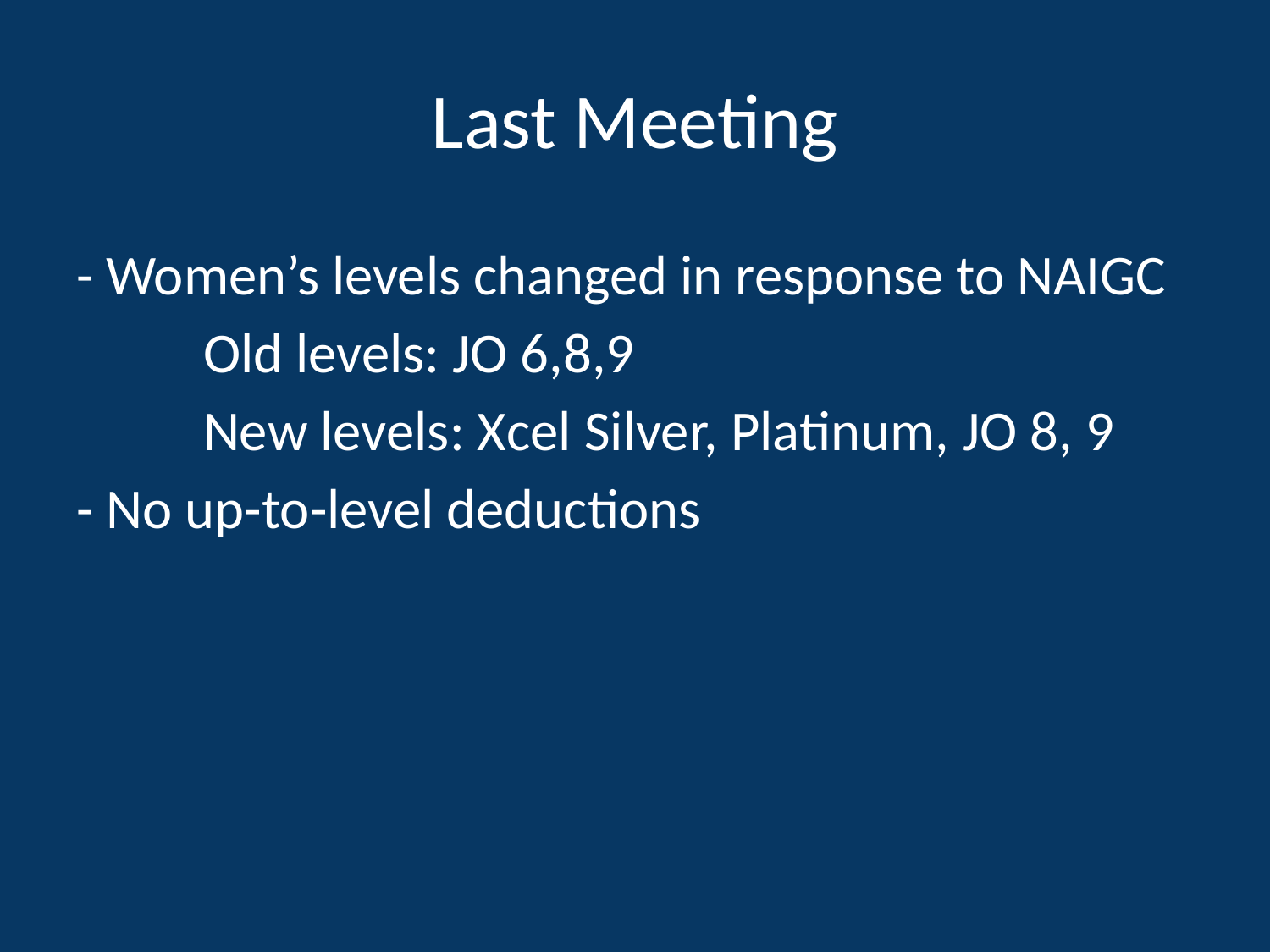

# Last Meeting
- Women’s levels changed in response to NAIGC
	Old levels: JO 6,8,9
	New levels: Xcel Silver, Platinum, JO 8, 9
- No up-to-level deductions